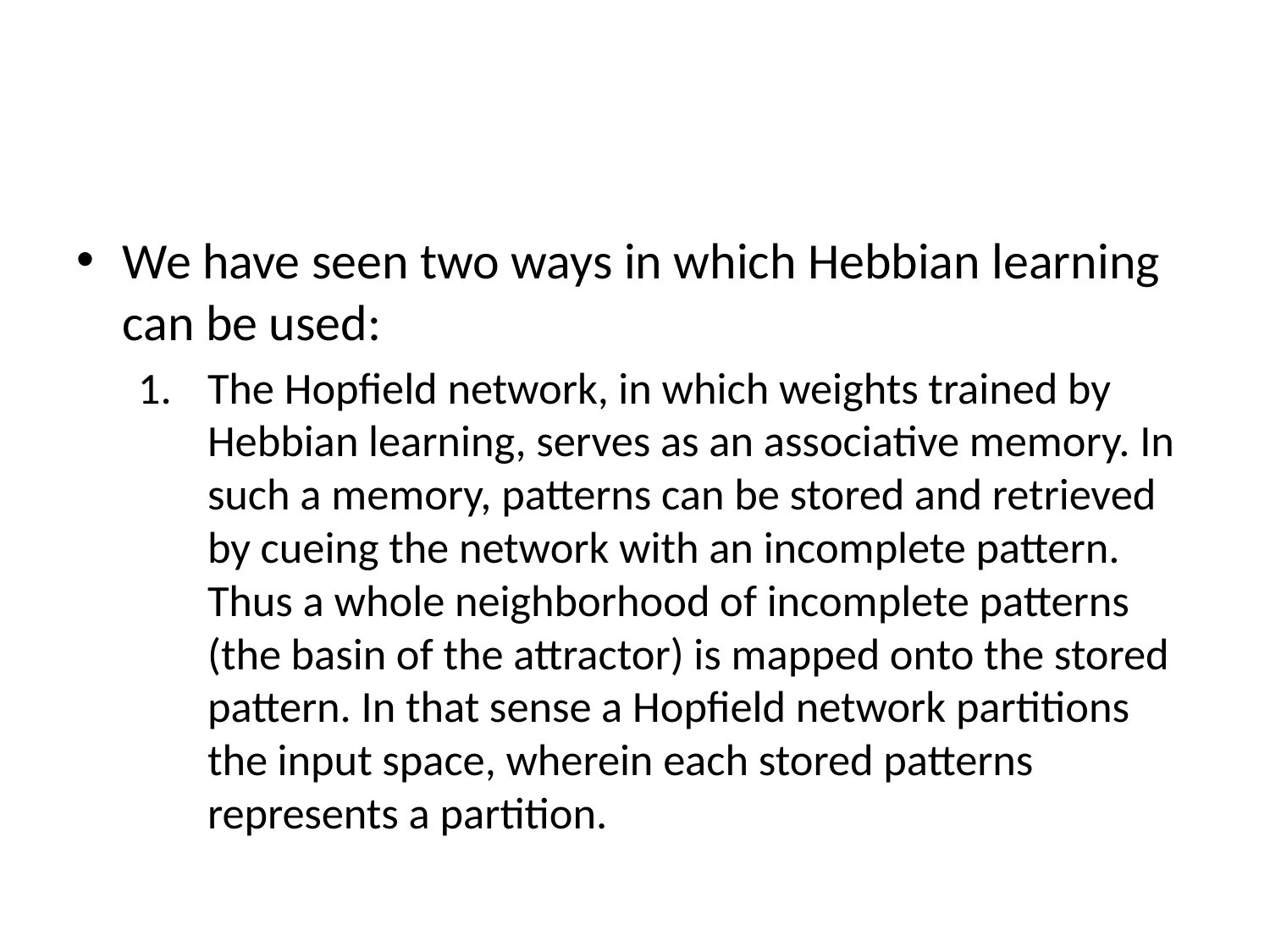

#
We have seen two ways in which Hebbian learning can be used:
The Hopfield network, in which weights trained by Hebbian learning, serves as an associative memory. In such a memory, patterns can be stored and retrieved by cueing the network with an incomplete pattern. Thus a whole neighborhood of incomplete patterns (the basin of the attractor) is mapped onto the stored pattern. In that sense a Hopfield network partitions the input space, wherein each stored patterns represents a partition.